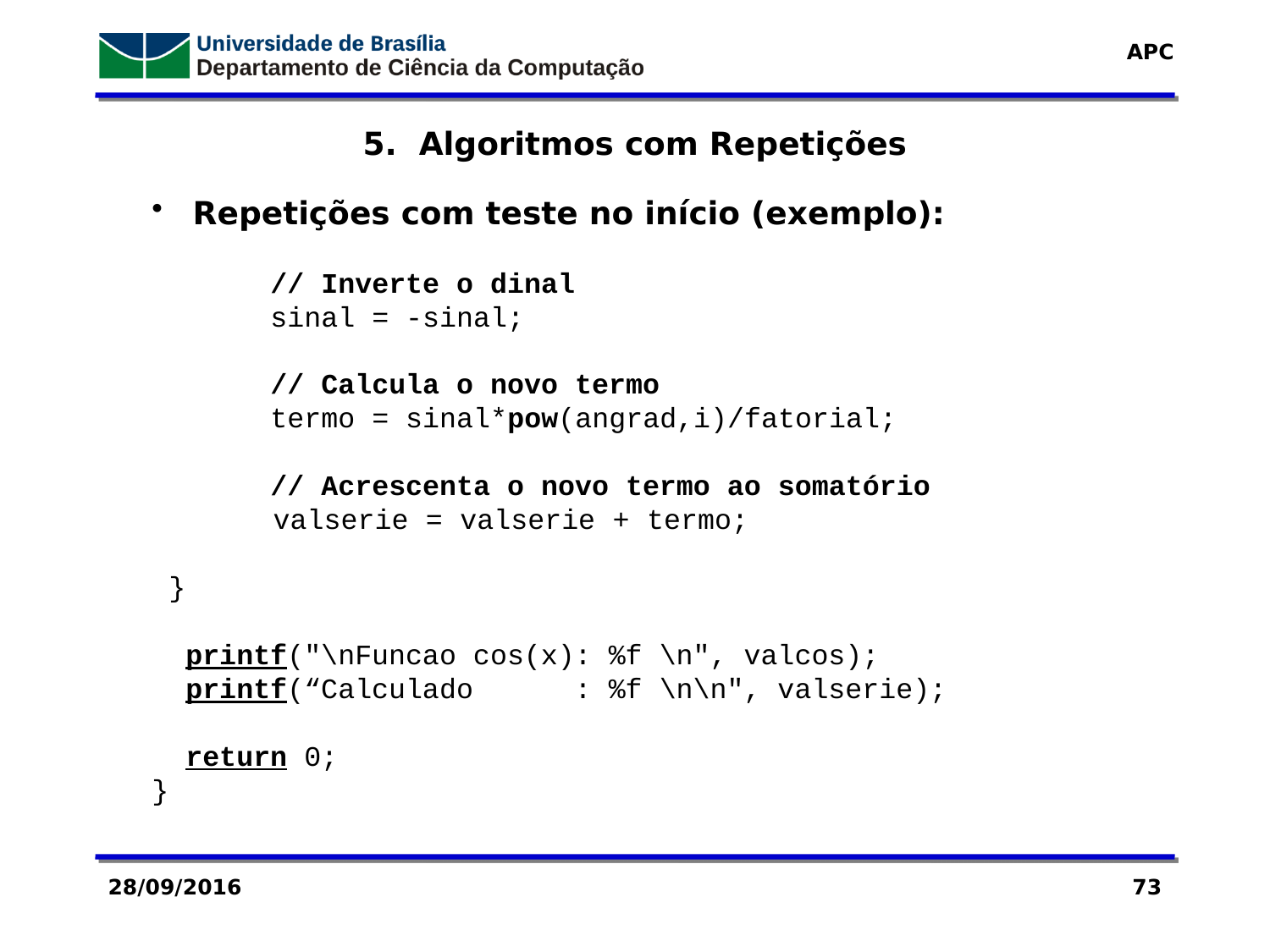

5.  Algoritmos com Repetições
 Repetições com teste no início (exemplo):

       // Inverte o dinal
       sinal = -sinal;

       // Calcula o novo termo
       termo = sinal*pow(angrad,i)/fatorial;

       // Acrescenta o novo termo ao somatório
       valserie = valserie + termo;
 }

  printf("\nFuncao cos(x): %f \n", valcos);
  printf(“Calculado      : %f \n\n", valserie);

  return 0;
}
28/09/2016
73